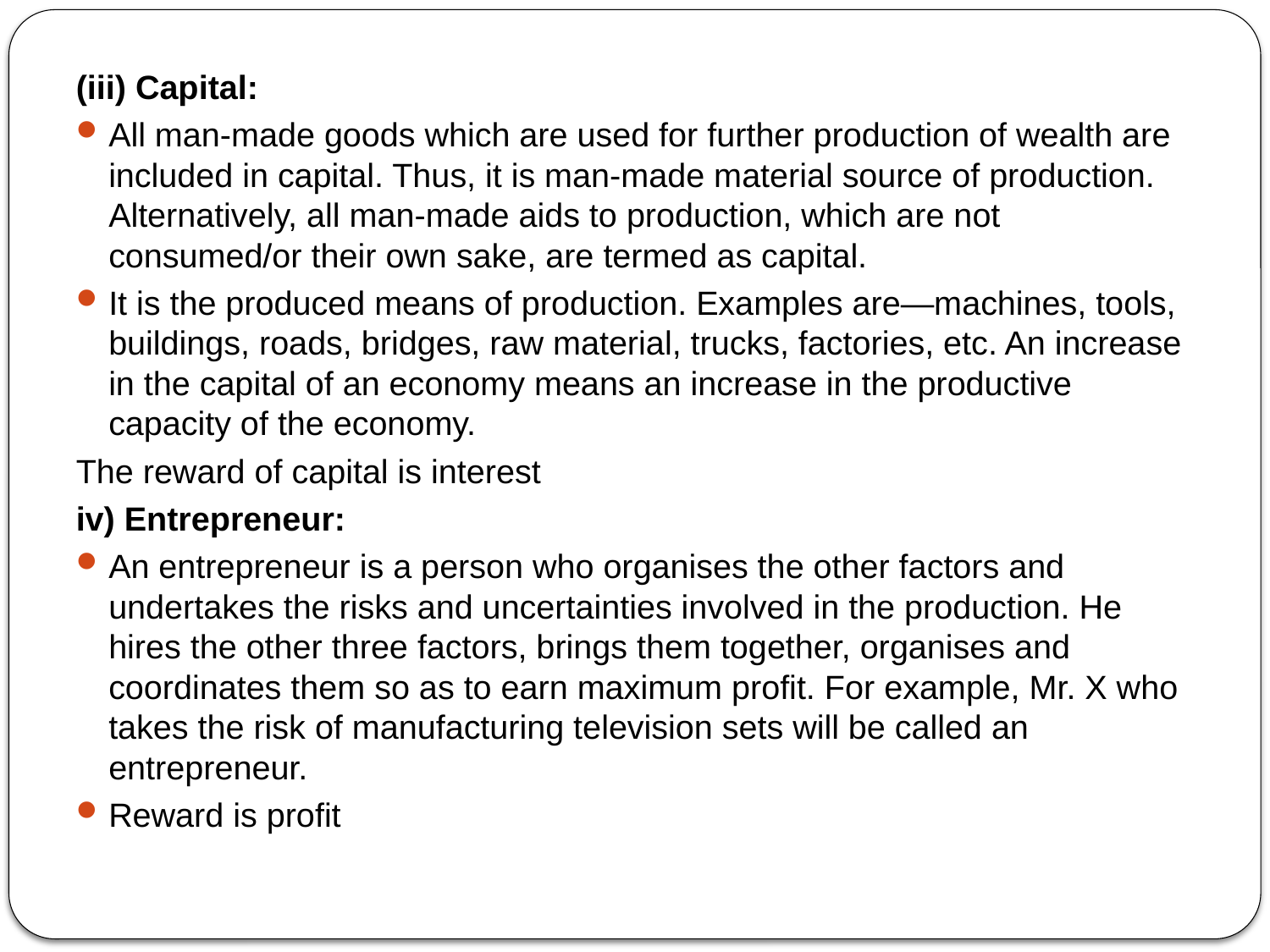

(iii) Capital:
All man-made goods which are used for further production of wealth are included in capital. Thus, it is man-made material source of production. Alternatively, all man-made aids to production, which are not consumed/or their own sake, are termed as capital.
It is the produced means of production. Examples are—machines, tools, buildings, roads, bridges, raw material, trucks, factories, etc. An increase in the capital of an economy means an increase in the productive capacity of the economy.
The reward of capital is interest
iv) Entrepreneur:
An entrepreneur is a person who organises the other factors and undertakes the risks and uncertainties involved in the production. He hires the other three factors, brings them together, organises and coordinates them so as to earn maximum profit. For example, Mr. X who takes the risk of manufacturing television sets will be called an entrepreneur.
Reward is profit